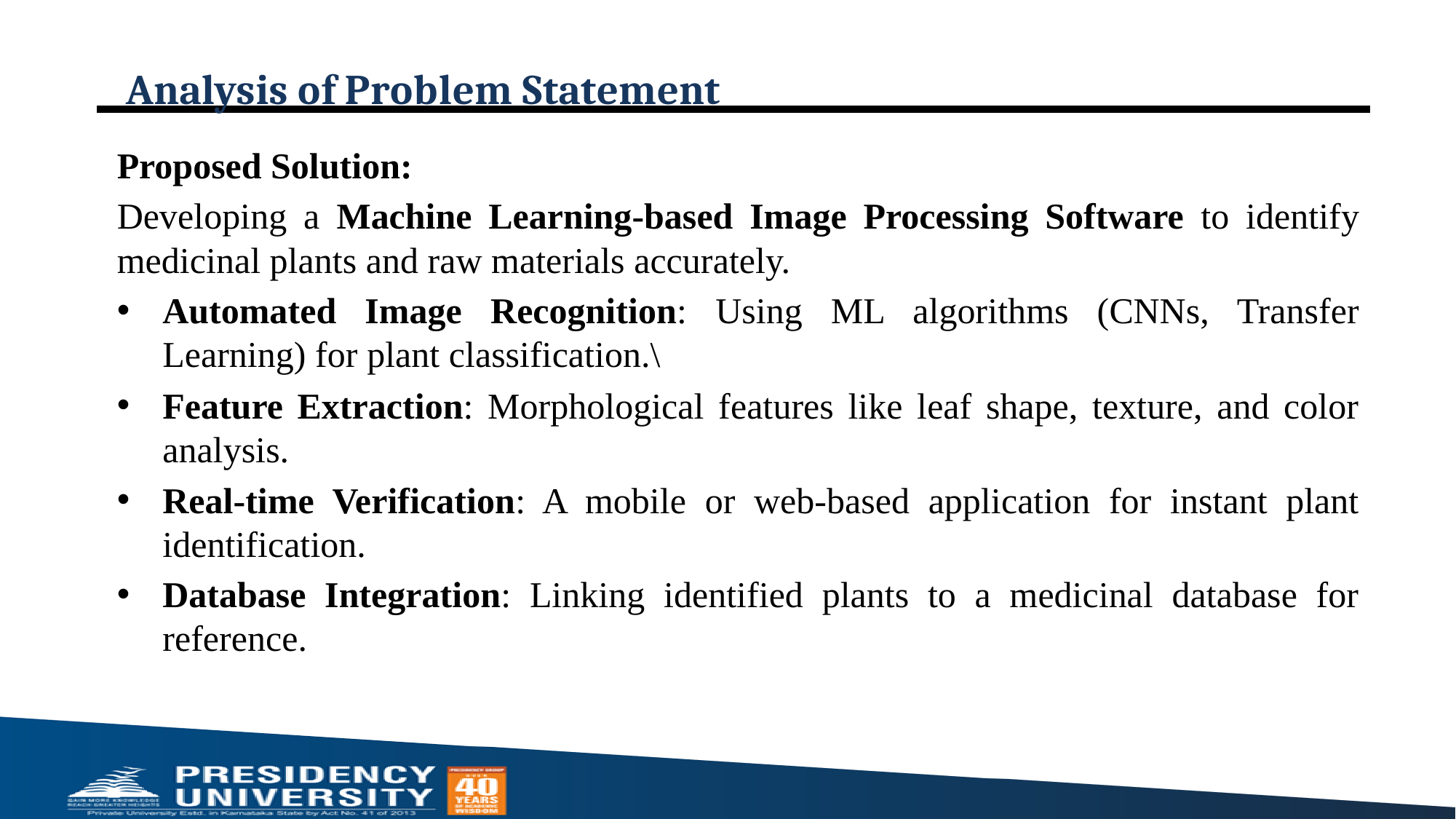

# Analysis of Problem Statement
Proposed Solution:
Developing a Machine Learning-based Image Processing Software to identify medicinal plants and raw materials accurately.
Automated Image Recognition: Using ML algorithms (CNNs, Transfer Learning) for plant classification.\
Feature Extraction: Morphological features like leaf shape, texture, and color analysis.
Real-time Verification: A mobile or web-based application for instant plant identification.
Database Integration: Linking identified plants to a medicinal database for reference.